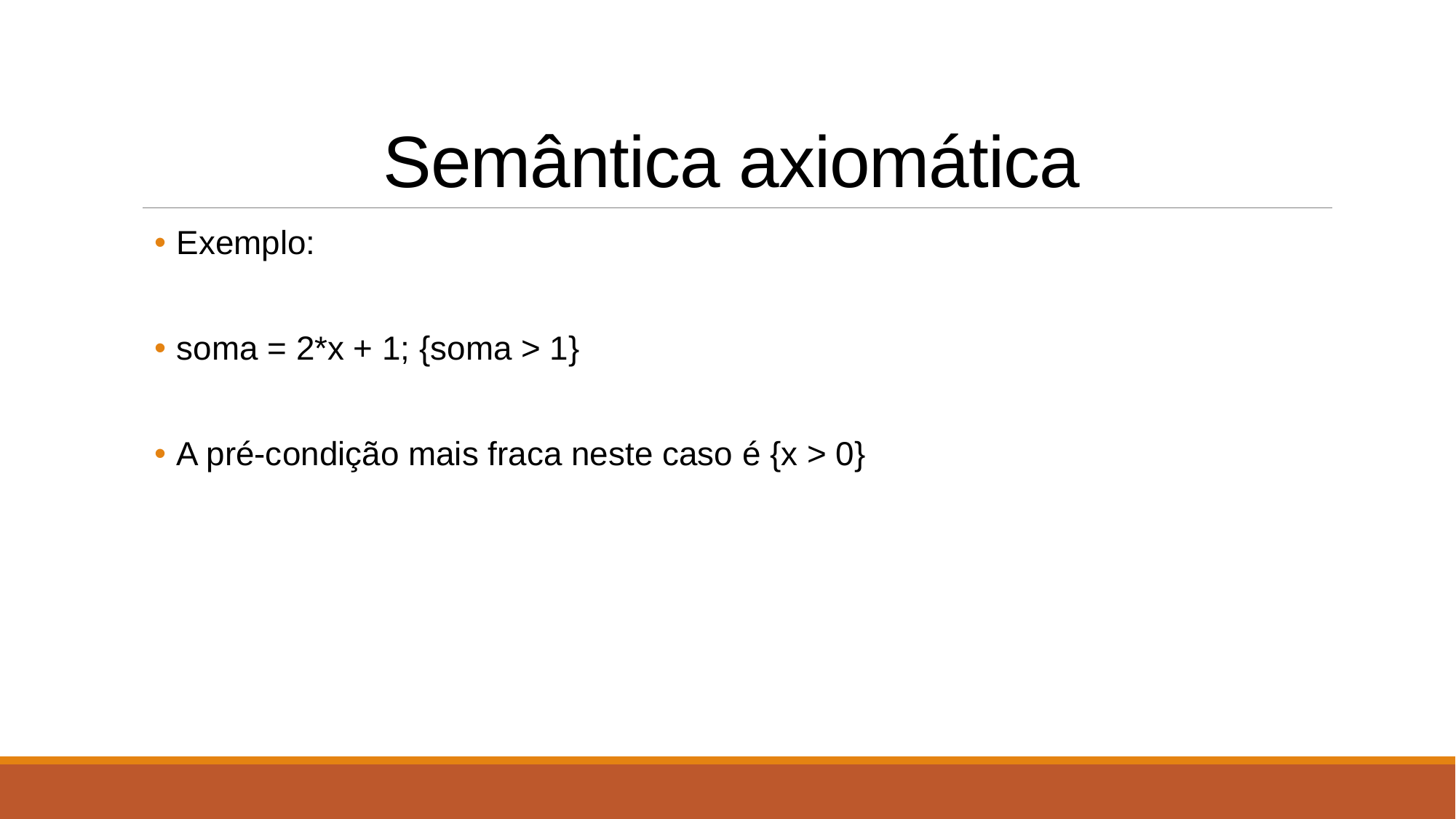

# Semântica axiomática
Exemplo:

soma = 2*x + 1; {soma > 1}

A pré-condição mais fraca neste caso é {x > 0}